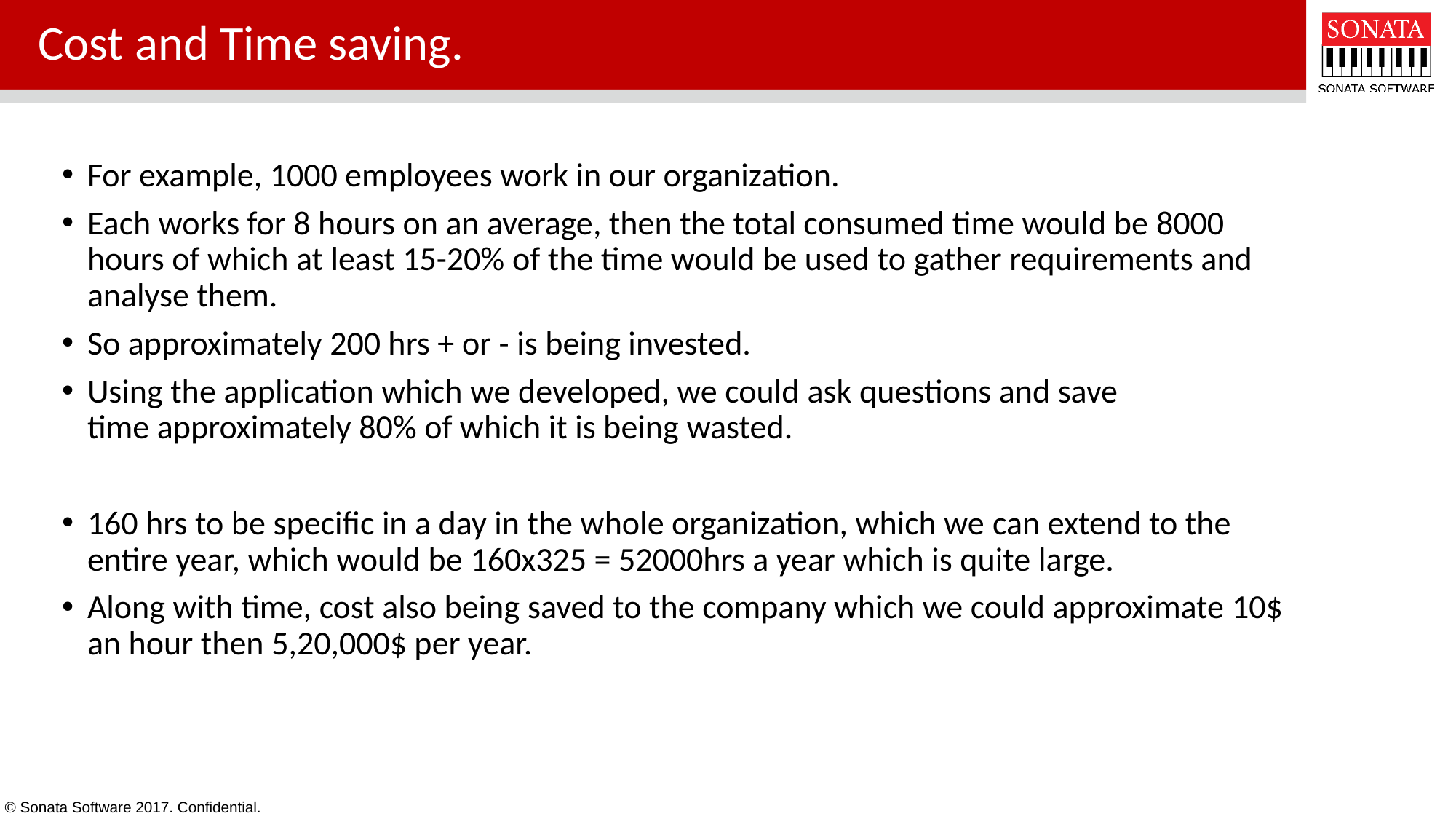

# Cost and Time saving.
For example, 1000 employees work in our organization.
Each works for 8 hours on an average, then the total consumed time would be 8000 hours of which at least 15-20% of the time would be used to gather requirements and analyse them.
So approximately 200 hrs + or - is being invested.
Using the application which we developed, we could ask questions and save time approximately 80% of which it is being wasted.

160 hrs to be specific in a day in the whole organization, which we can extend to the entire year, which would be 160x325 = 52000hrs a year which is quite large.
Along with time, cost also being saved to the company which we could approximate 10$ an hour then 5,20,000$ per year.